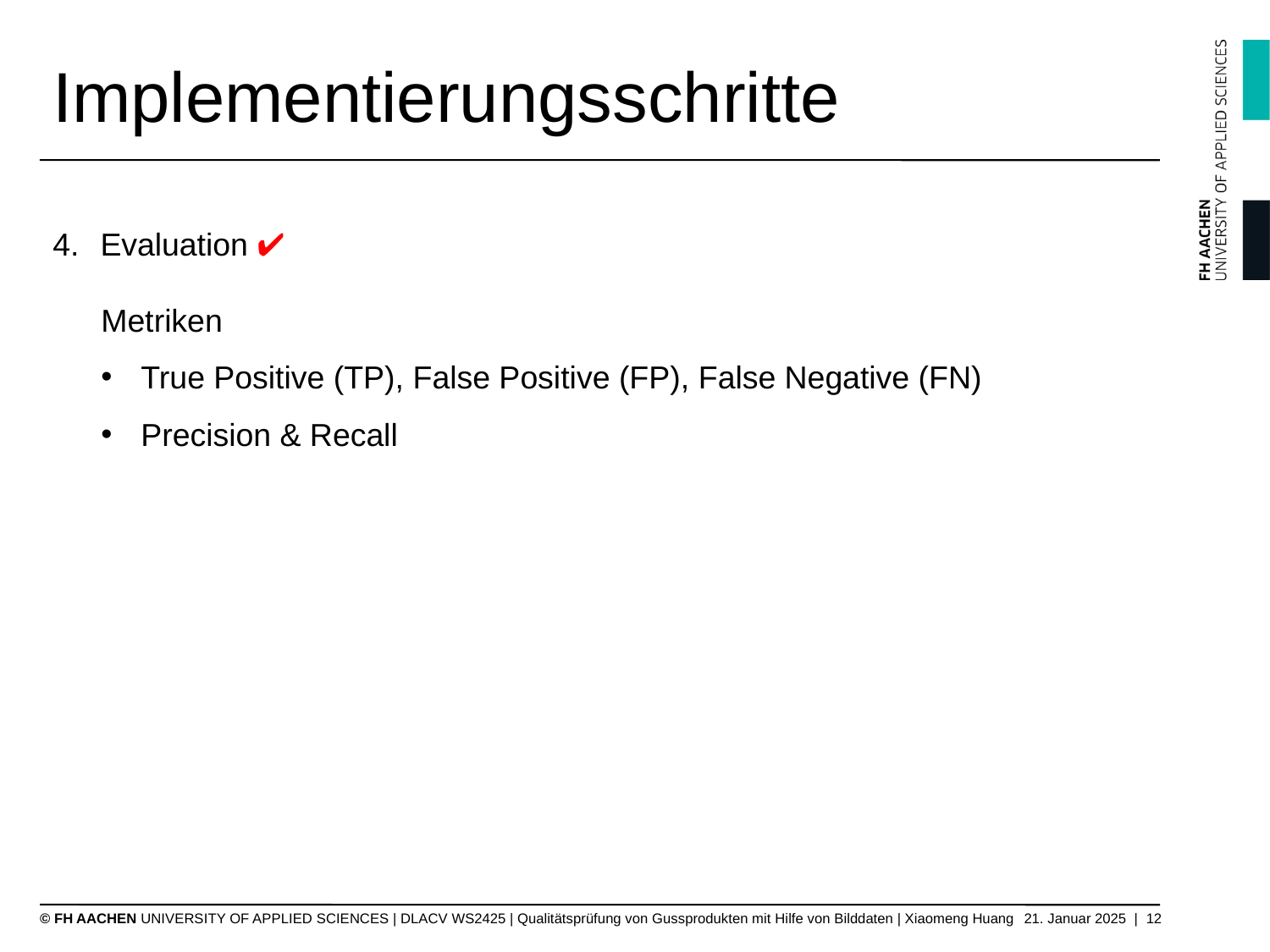

# Implementierungsschritte
Evaluation ✔
Metriken
True Positive (TP), False Positive (FP), False Negative (FN)
Precision & Recall